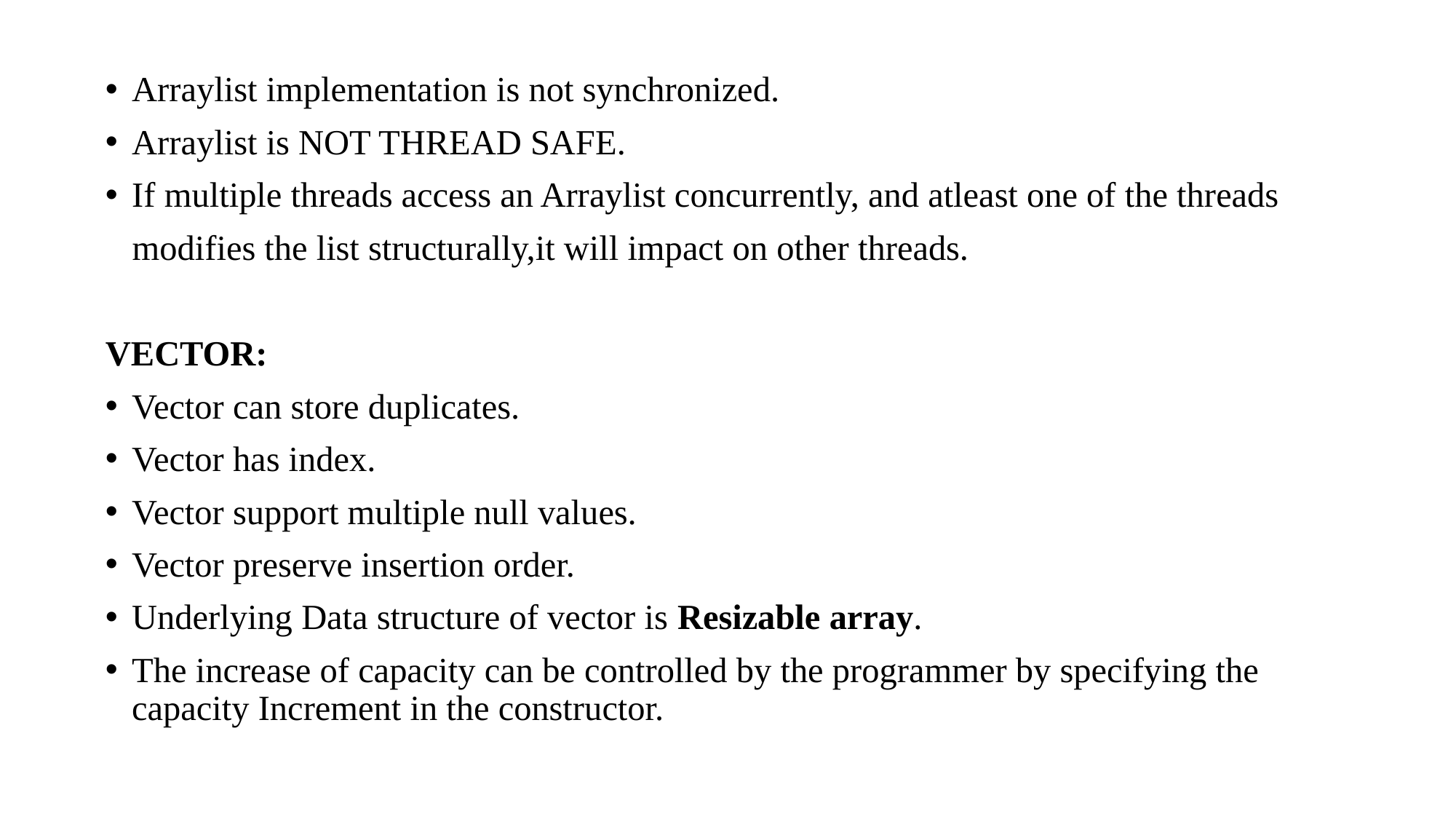

Arraylist implementation is not synchronized.
Arraylist is NOT THREAD SAFE.
If multiple threads access an Arraylist concurrently, and atleast one of the threads
   modifies the list structurally,it will impact on other threads.

VECTOR:
Vector can store duplicates.
Vector has index.
Vector support multiple null values.
Vector preserve insertion order.
Underlying Data structure of vector is Resizable array.
The increase of capacity can be controlled by the programmer by specifying the capacity Increment in the constructor.